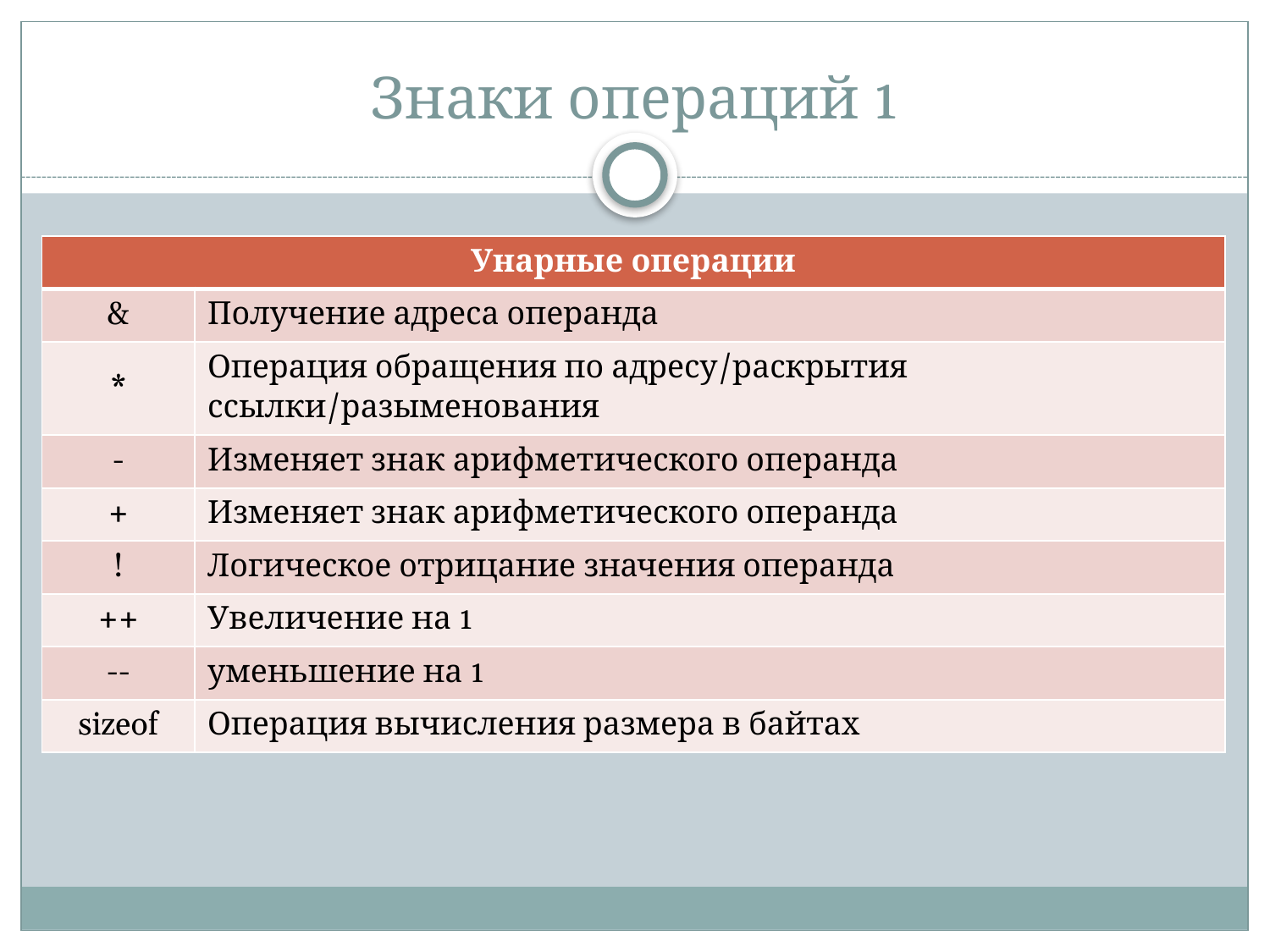

# Знаки операций 1
| Унарные операции |  |
| --- | --- |
| & | Получение адреса операнда |
| \* | Операция обращения по адресу/раскрытия ссылки/разыменования |
| - | Изменяет знак арифметического операнда |
| + | Изменяет знак арифметического операнда |
| ! | Логическое отрицание значения операнда |
| ++ | Увеличение на 1 |
| -- | уменьшение на 1 |
| sizeof | Операция вычисления размера в байтах |